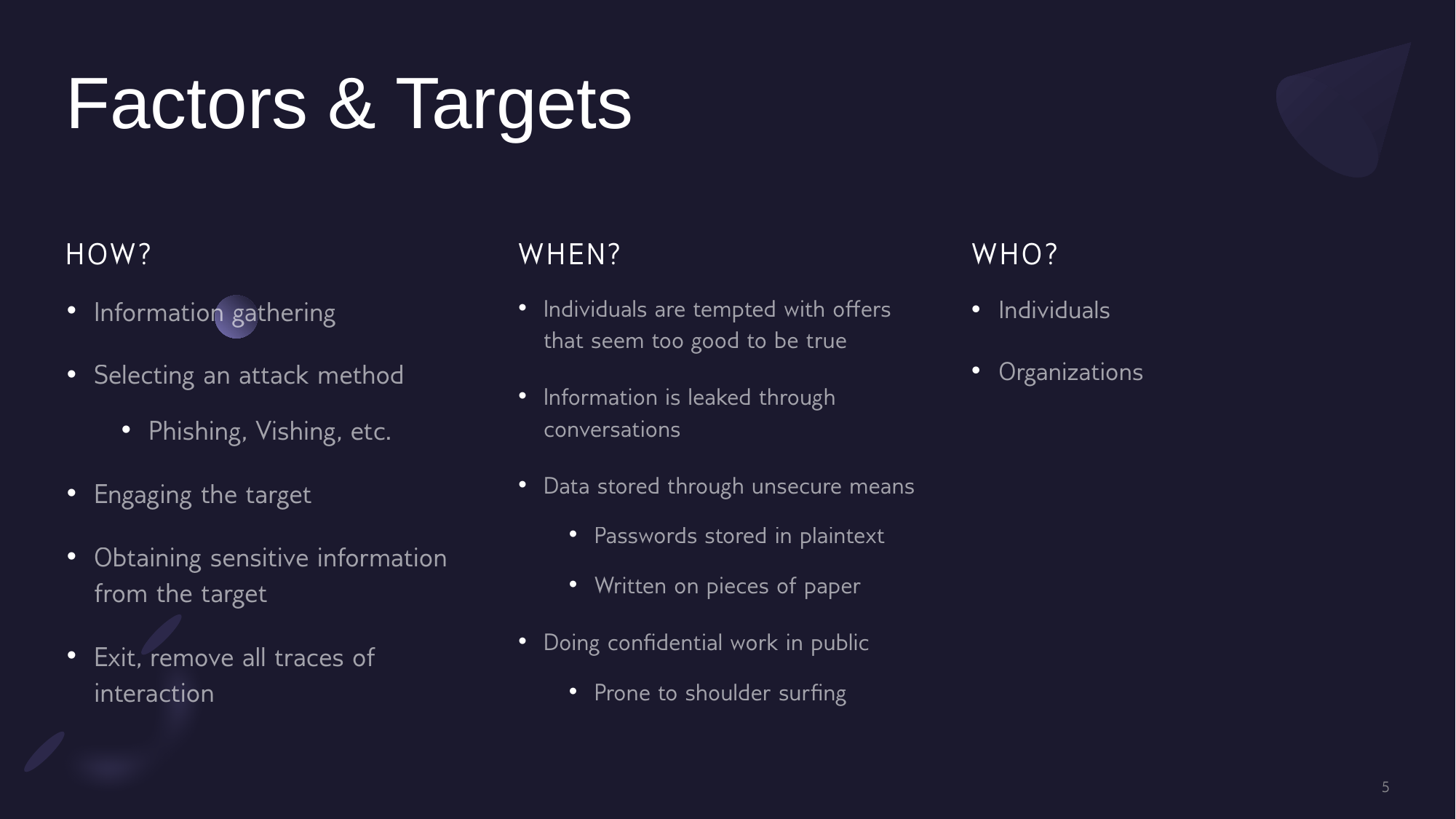

# Factors & Targets
How?
When?
Who?
Individuals are tempted with offers that seem too good to be true
Information is leaked through conversations
Data stored through unsecure means
Passwords stored in plaintext
Written on pieces of paper
Doing confidential work in public
Prone to shoulder surfing
Individuals
Organizations

Information gathering
Selecting an attack method
Phishing, Vishing, etc.
Engaging the target
Obtaining sensitive information from the target
Exit, remove all traces of interaction

5